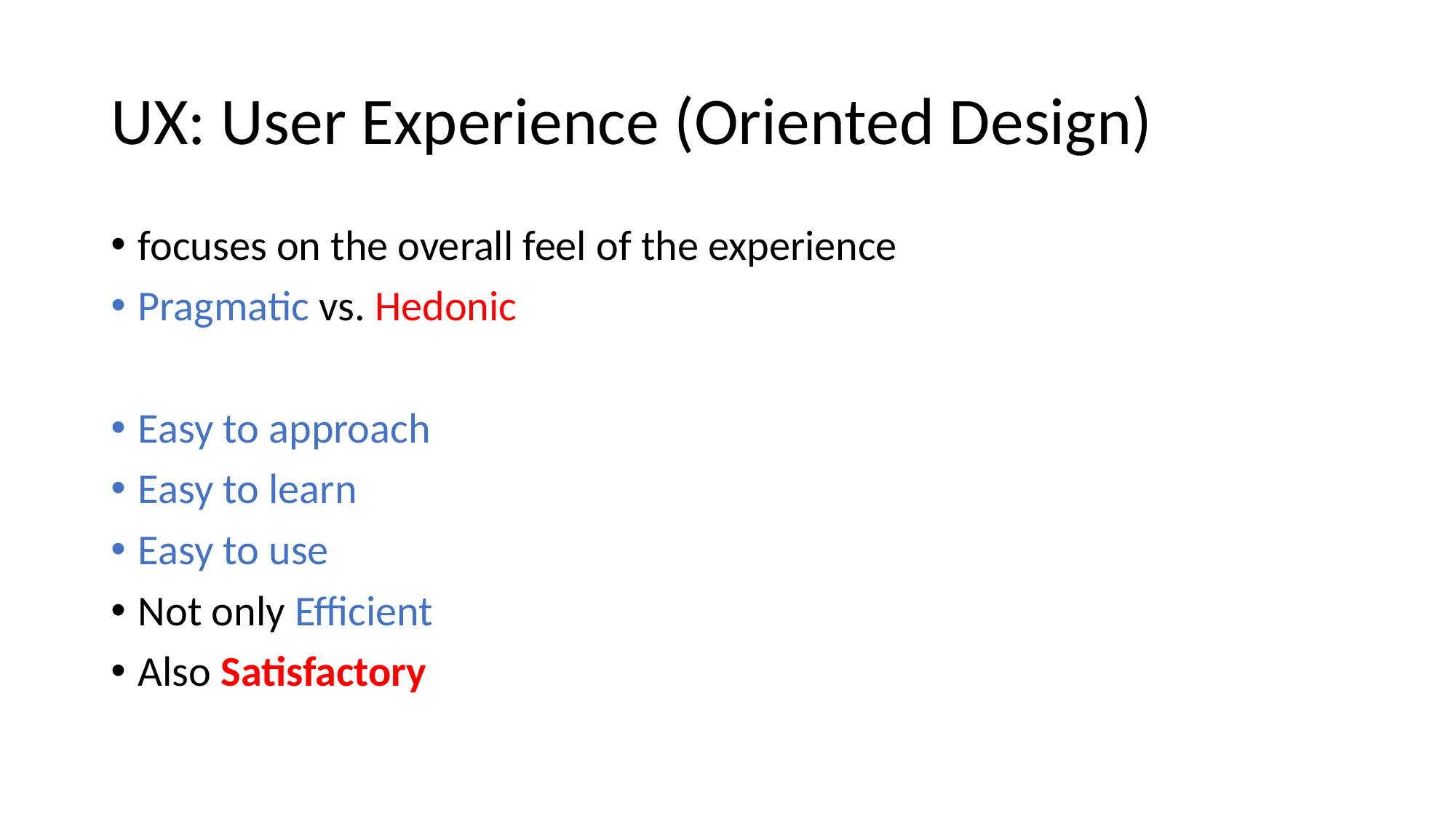

# UX: User Experience (Oriented Design)
focuses on the overall feel of the experience
Pragmatic vs. Hedonic

Easy to approach
Easy to learn
Easy to use
Not only Efficient
Also Satisfactory